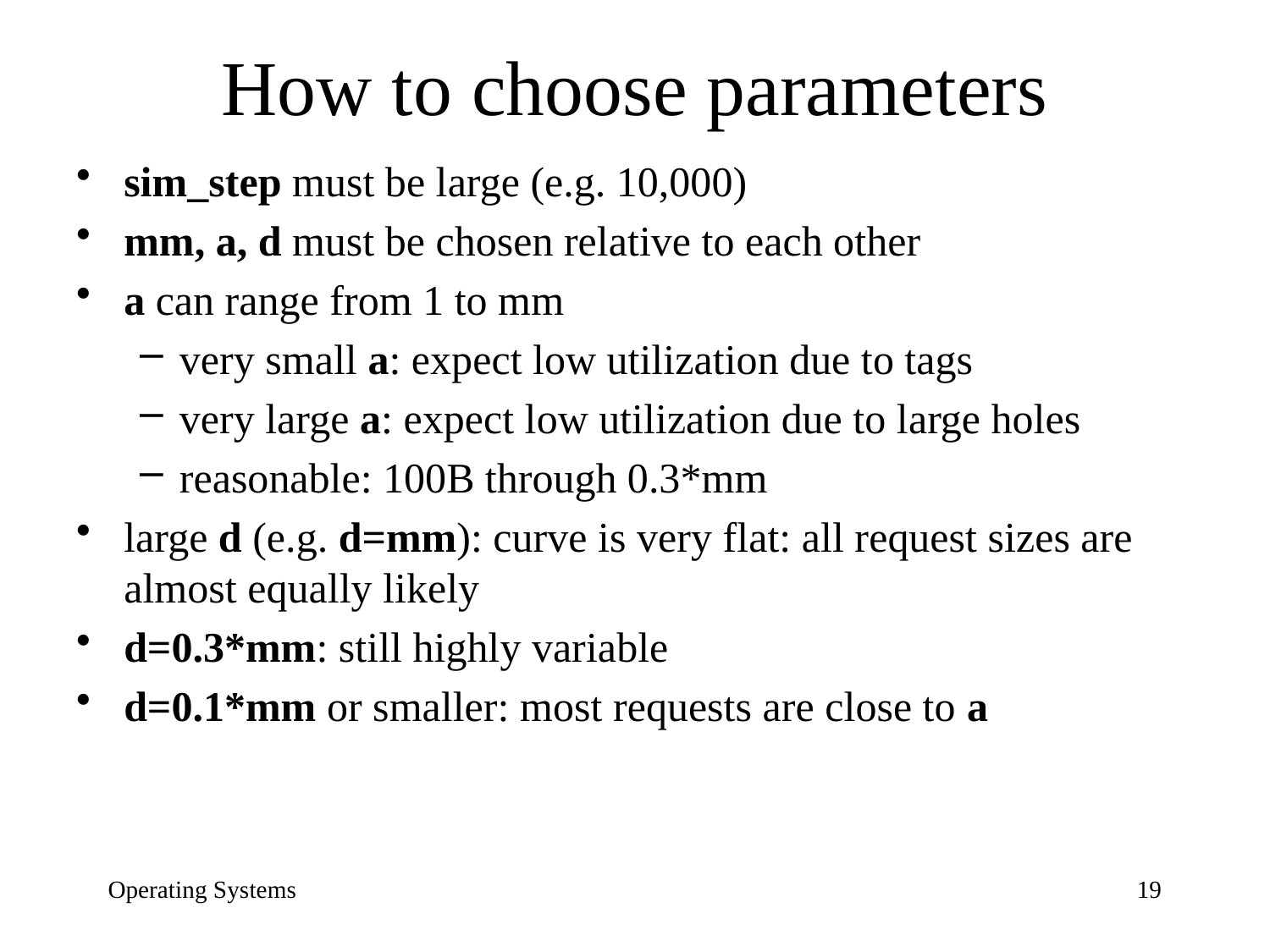

# How to choose parameters
sim_step must be large (e.g. 10,000)
mm, a, d must be chosen relative to each other
a can range from 1 to mm
very small a: expect low utilization due to tags
very large a: expect low utilization due to large holes
reasonable: 100B through 0.3*mm
large d (e.g. d=mm): curve is very flat: all request sizes are almost equally likely
d=0.3*mm: still highly variable
d=0.1*mm or smaller: most requests are close to a
Operating Systems
19